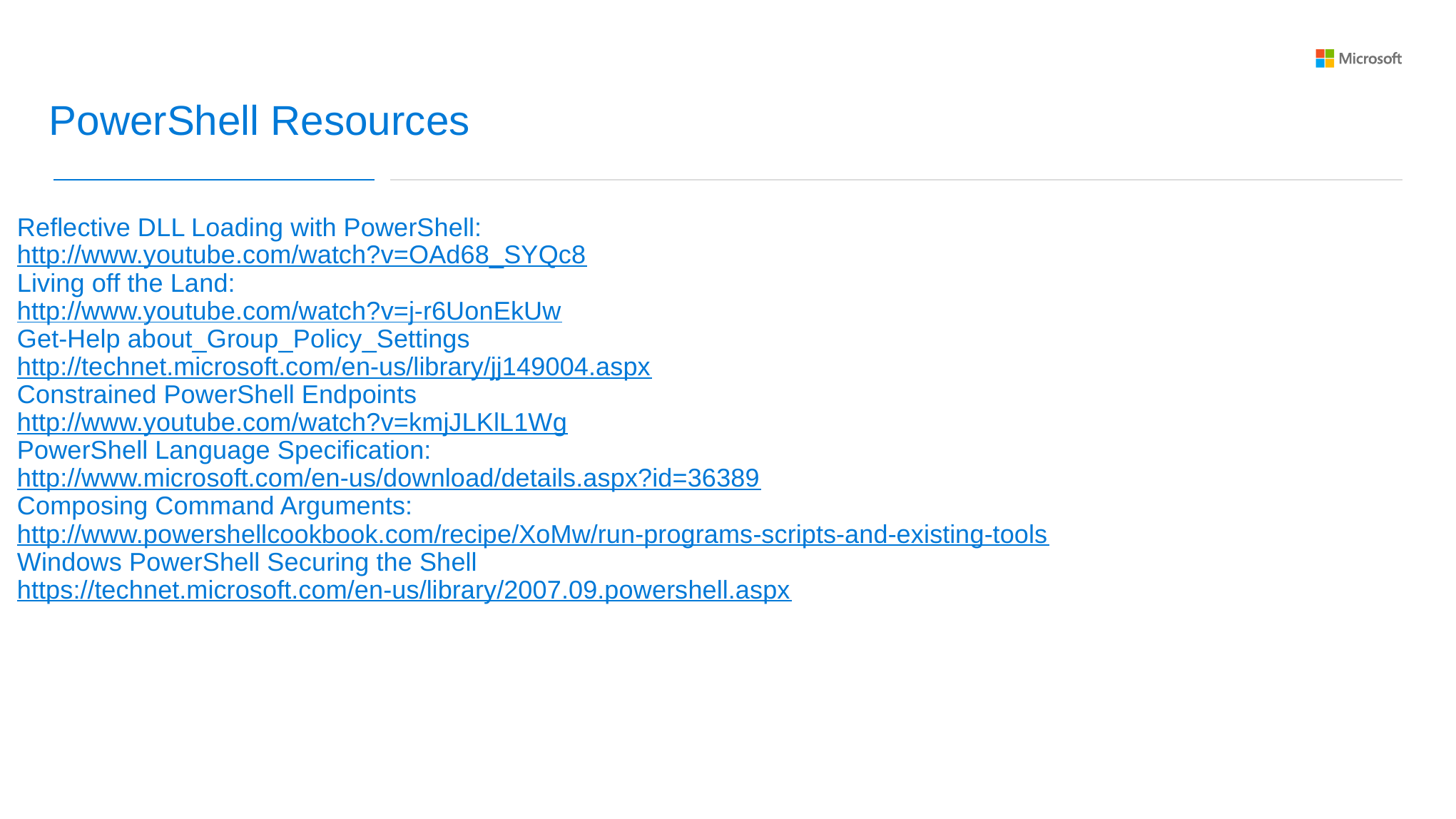

PowerShell Resources
Reflective DLL Loading with PowerShell:
http://www.youtube.com/watch?v=OAd68_SYQc8
Living off the Land:
http://www.youtube.com/watch?v=j-r6UonEkUw
Get-Help about_Group_Policy_Settings
http://technet.microsoft.com/en-us/library/jj149004.aspx
Constrained PowerShell Endpoints
http://www.youtube.com/watch?v=kmjJLKlL1Wg
PowerShell Language Specification:
http://www.microsoft.com/en-us/download/details.aspx?id=36389
Composing Command Arguments:
http://www.powershellcookbook.com/recipe/XoMw/run-programs-scripts-and-existing-tools
Windows PowerShell Securing the Shell
https://technet.microsoft.com/en-us/library/2007.09.powershell.aspx